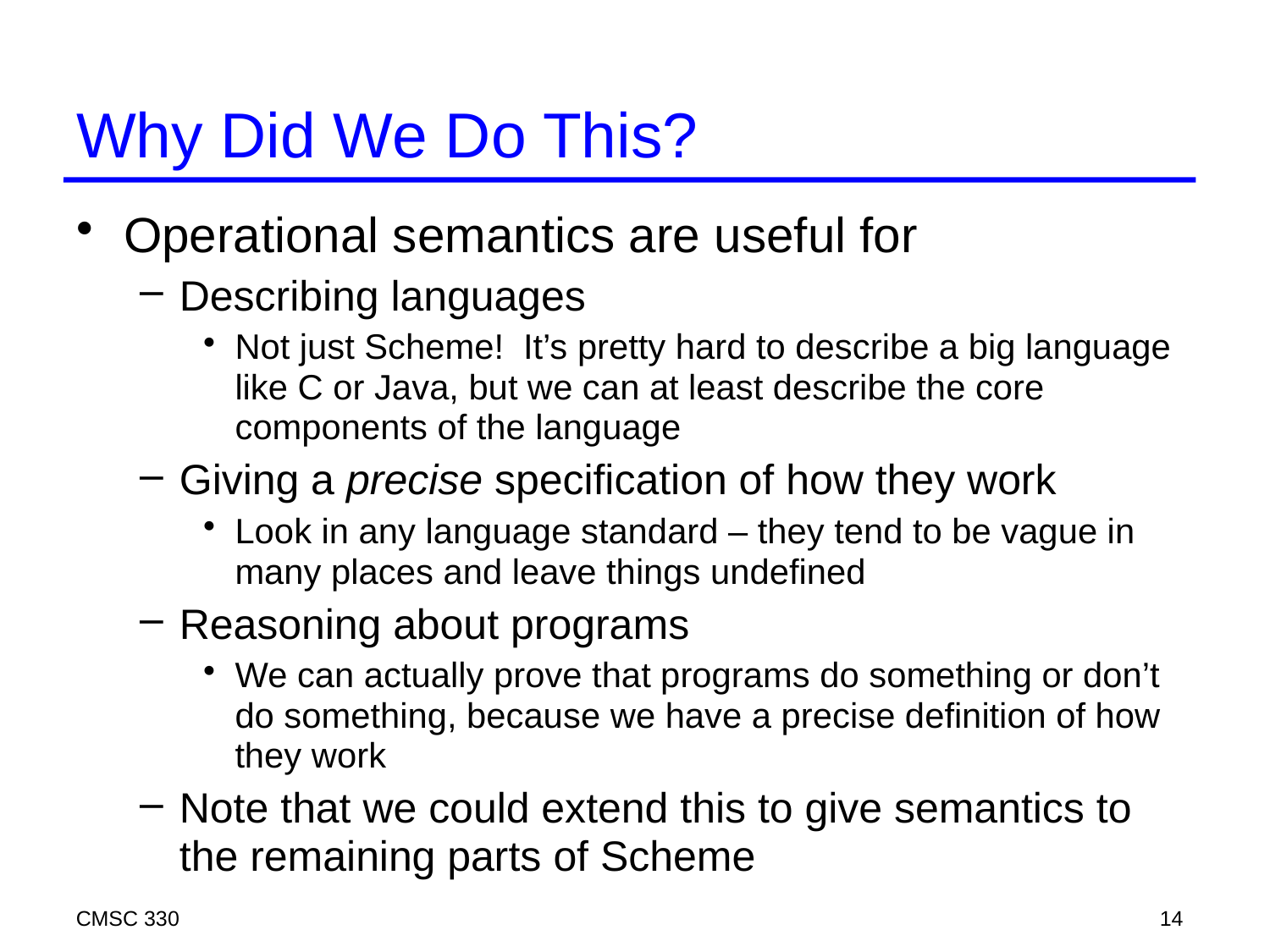

Why Did We Do This?
Operational semantics are useful for
Describing languages
Not just Scheme!  It’s pretty hard to describe a big language like C or Java, but we can at least describe the core components of the language
Giving a precise specification of how they work
Look in any language standard – they tend to be vague in many places and leave things undefined
Reasoning about programs
We can actually prove that programs do something or don’t do something, because we have a precise definition of how they work
Note that we could extend this to give semantics to the remaining parts of Scheme
CMSC 330
14